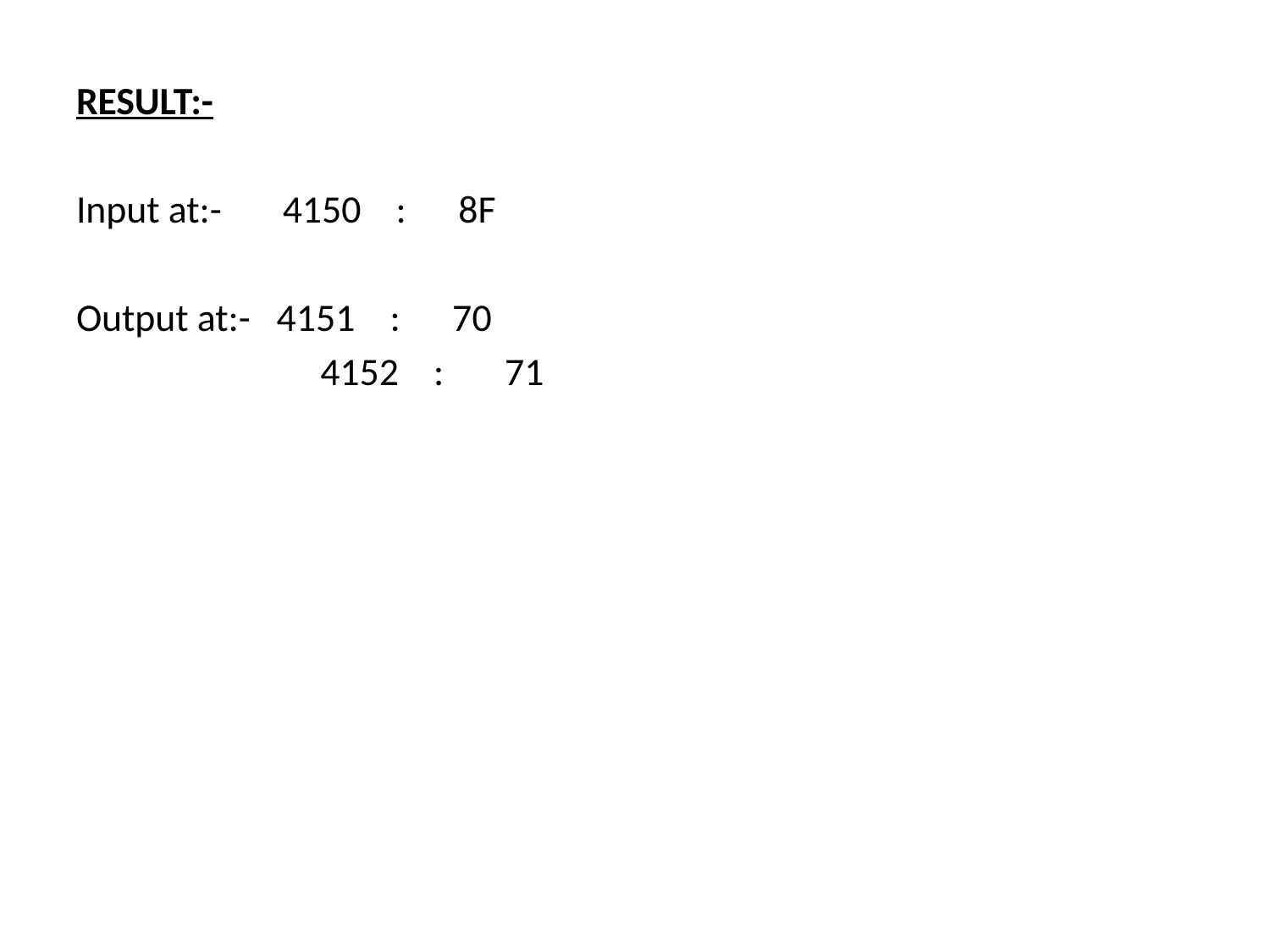

RESULT:-

Input at:-       4150    :      8F

Output at:-   4151    :      70
		        4152    :       71